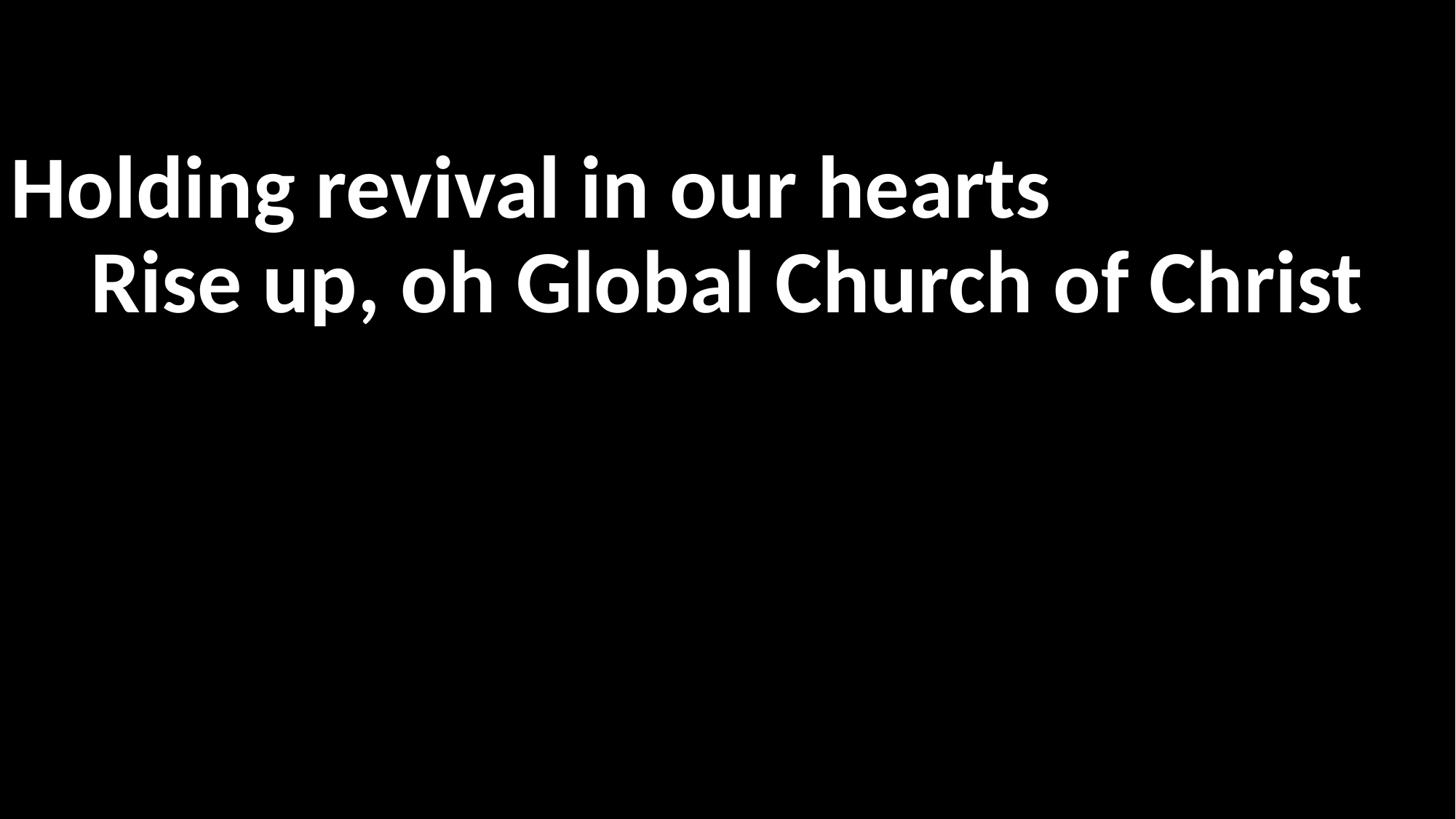

Holding revival in our hearts
Rise up, oh Global Church of Christ